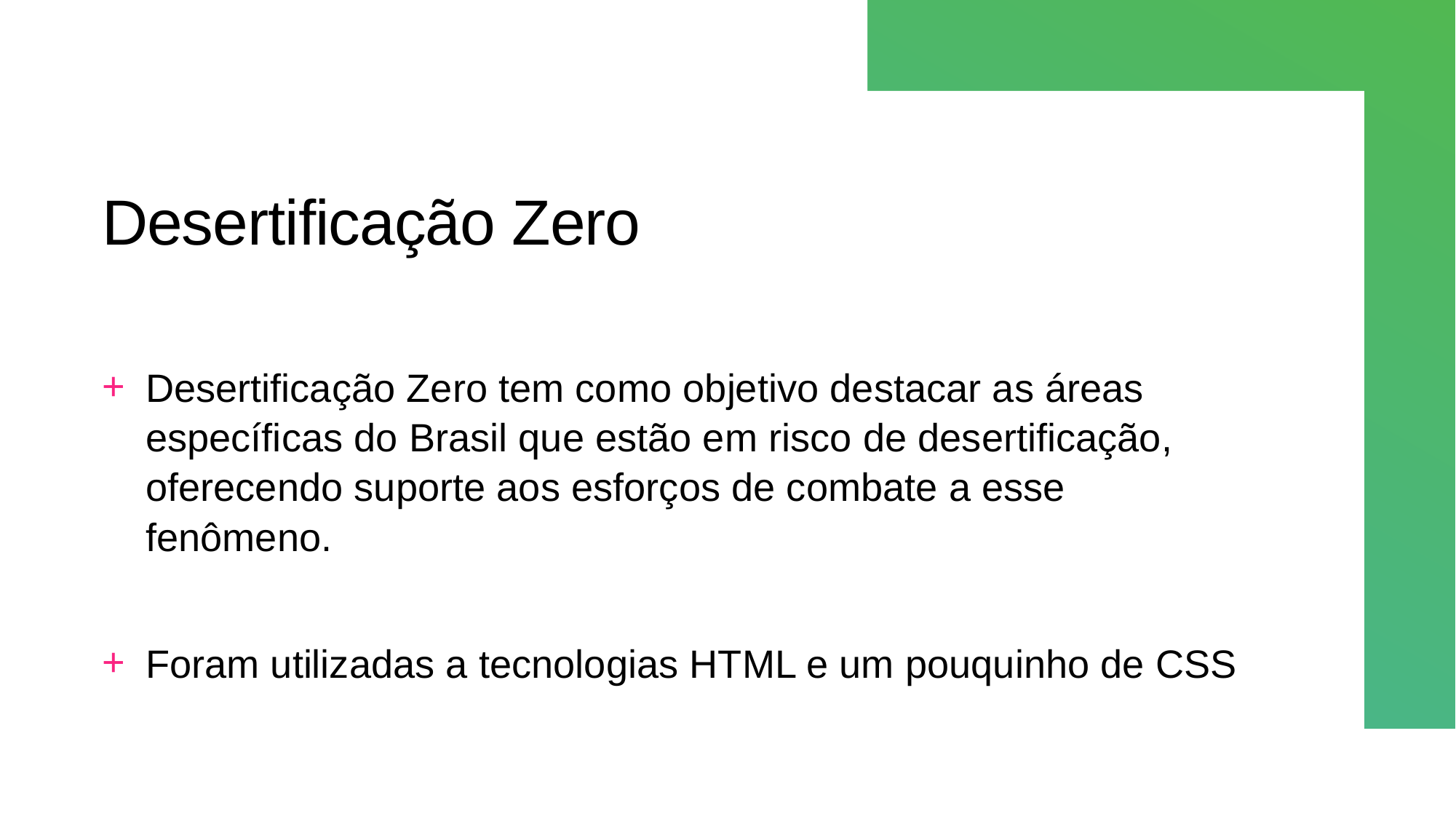

# Desertificação Zero
Desertificação Zero tem como objetivo destacar as áreas específicas do Brasil que estão em risco de desertificação, oferecendo suporte aos esforços de combate a esse fenômeno.

Foram utilizadas a tecnologias HTML e um pouquinho de CSS